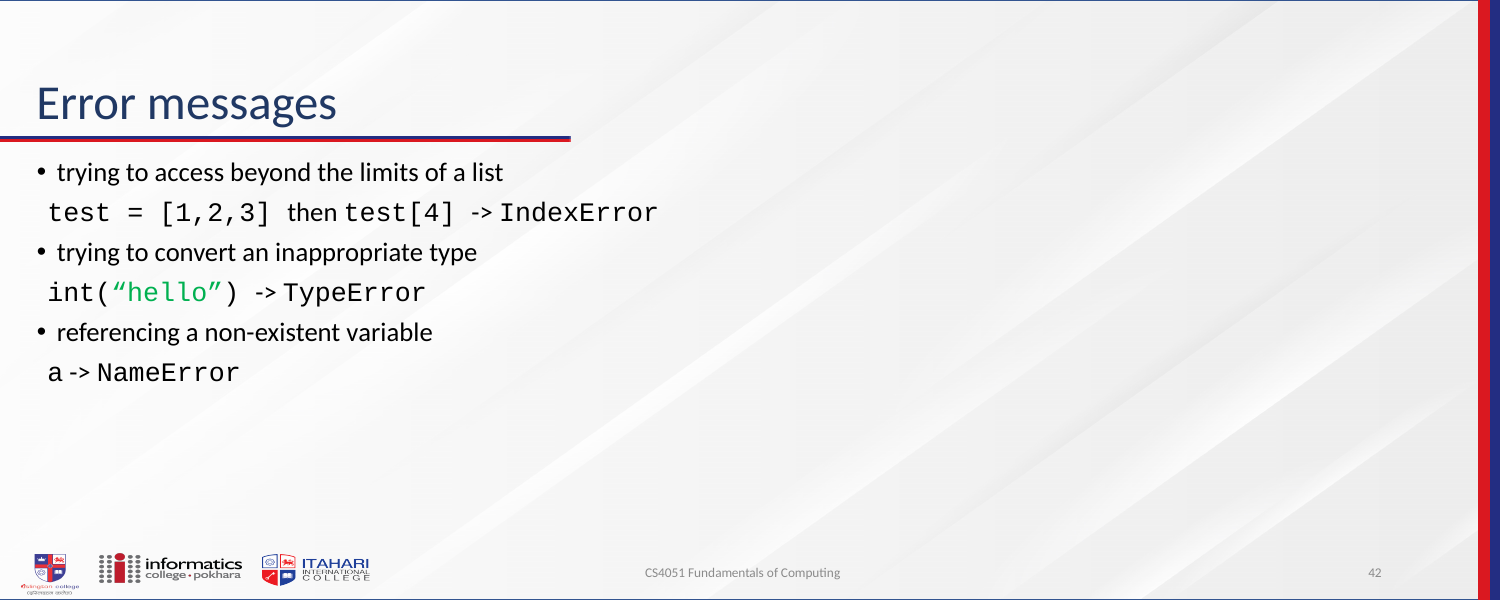

# Error messages
trying to access beyond the limits of a list
test = [1,2,3] then test[4] -> IndexError
trying to convert an inappropriate type
int(“hello”) -> TypeError
referencing a non-existent variable
a -> NameError

CS4051 Fundamentals of Computing
42